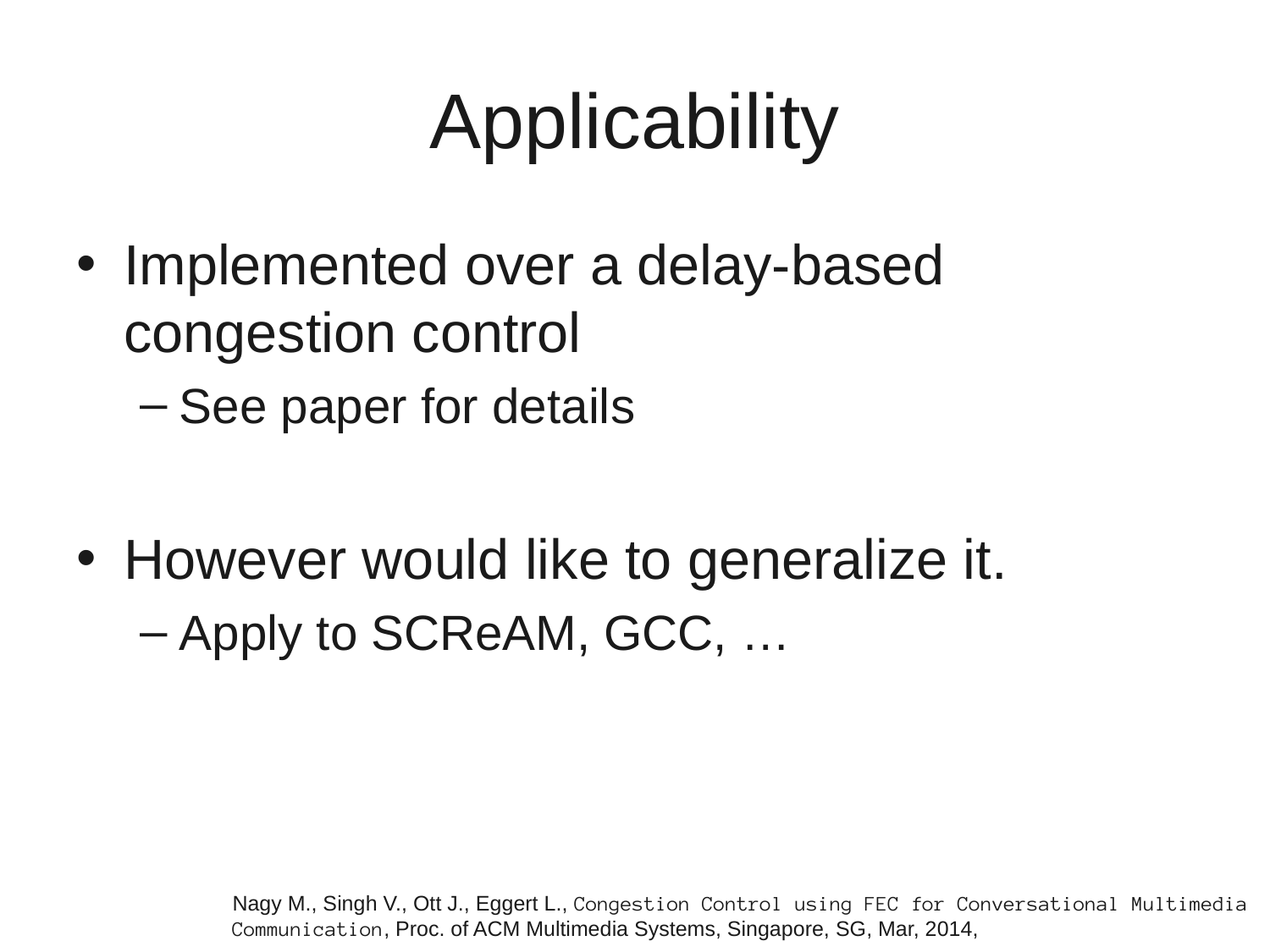

# Applicability
Implemented over a delay-based congestion control
See paper for details

However would like to generalize it.
Apply to SCReAM, GCC, …
Nagy M., Singh V., Ott J., Eggert L., Congestion Control using FEC for Conversational Multimedia Communication, Proc. of ACM Multimedia Systems, Singapore, SG, Mar, 2014,